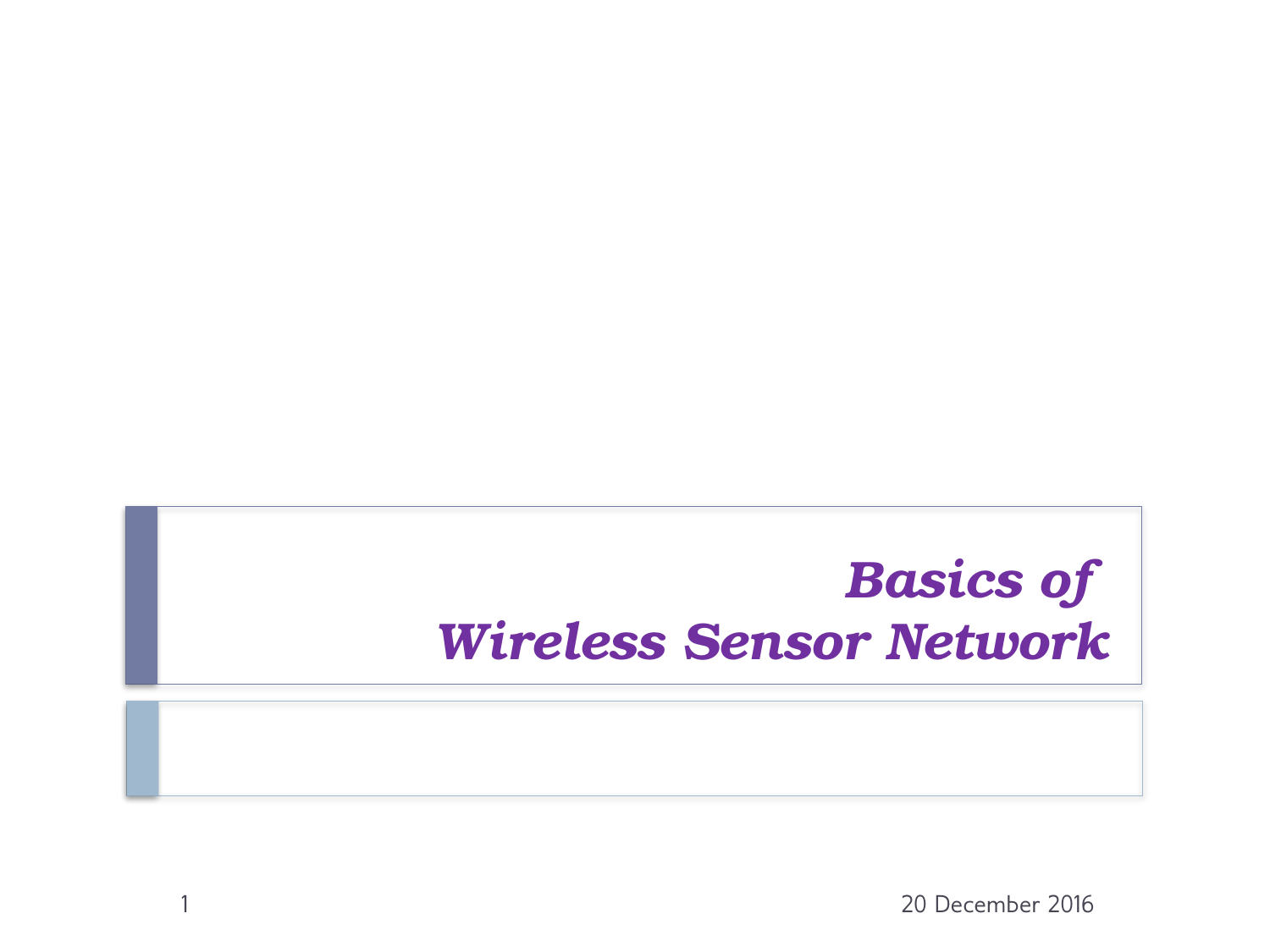

# Basics of Wireless Sensor Network

1
20 December 2016